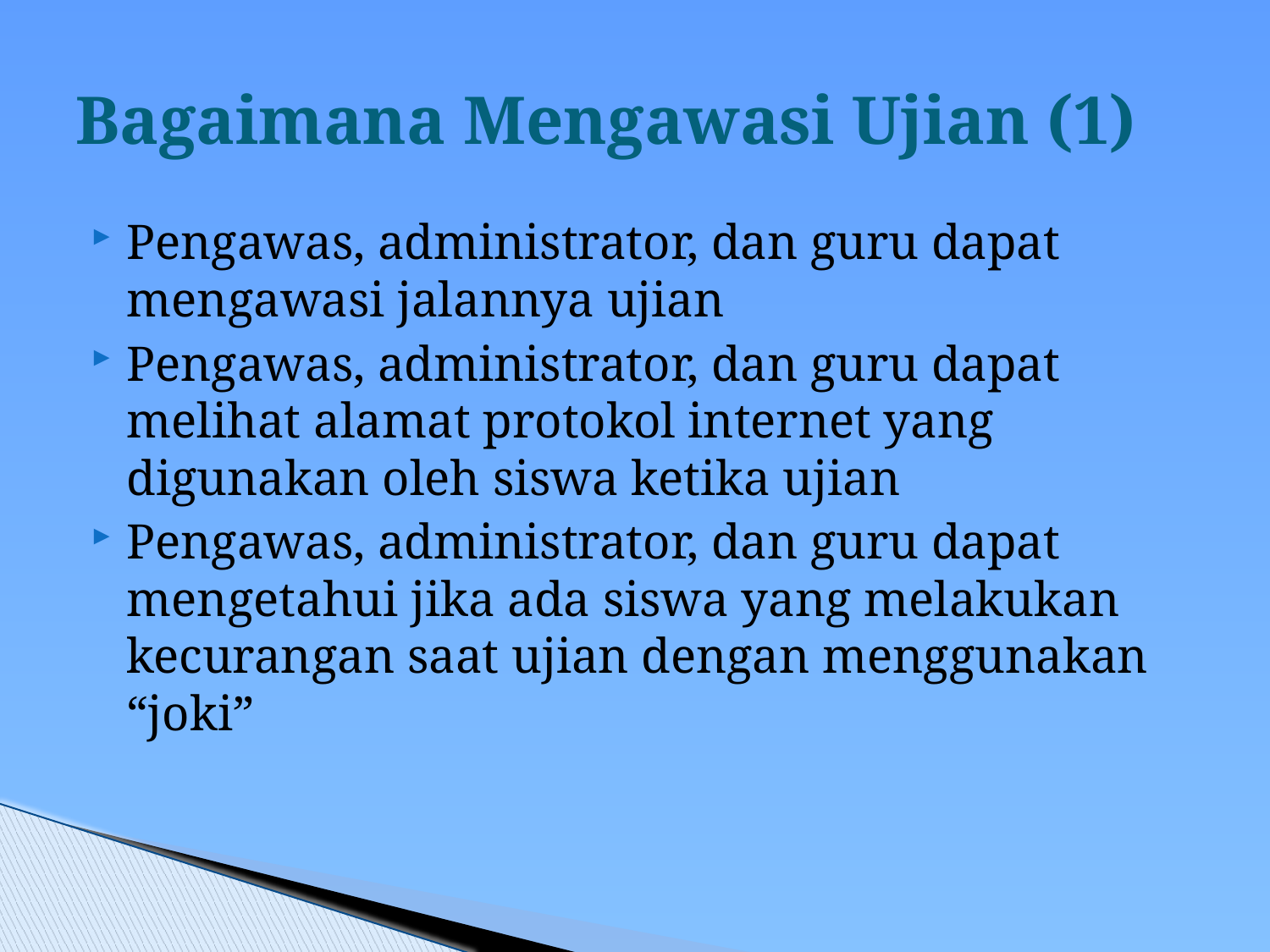

# Bagaimana Mengawasi Ujian (1)
Pengawas, administrator, dan guru dapat mengawasi jalannya ujian
Pengawas, administrator, dan guru dapat melihat alamat protokol internet yang digunakan oleh siswa ketika ujian
Pengawas, administrator, dan guru dapat mengetahui jika ada siswa yang melakukan kecurangan saat ujian dengan menggunakan “joki”